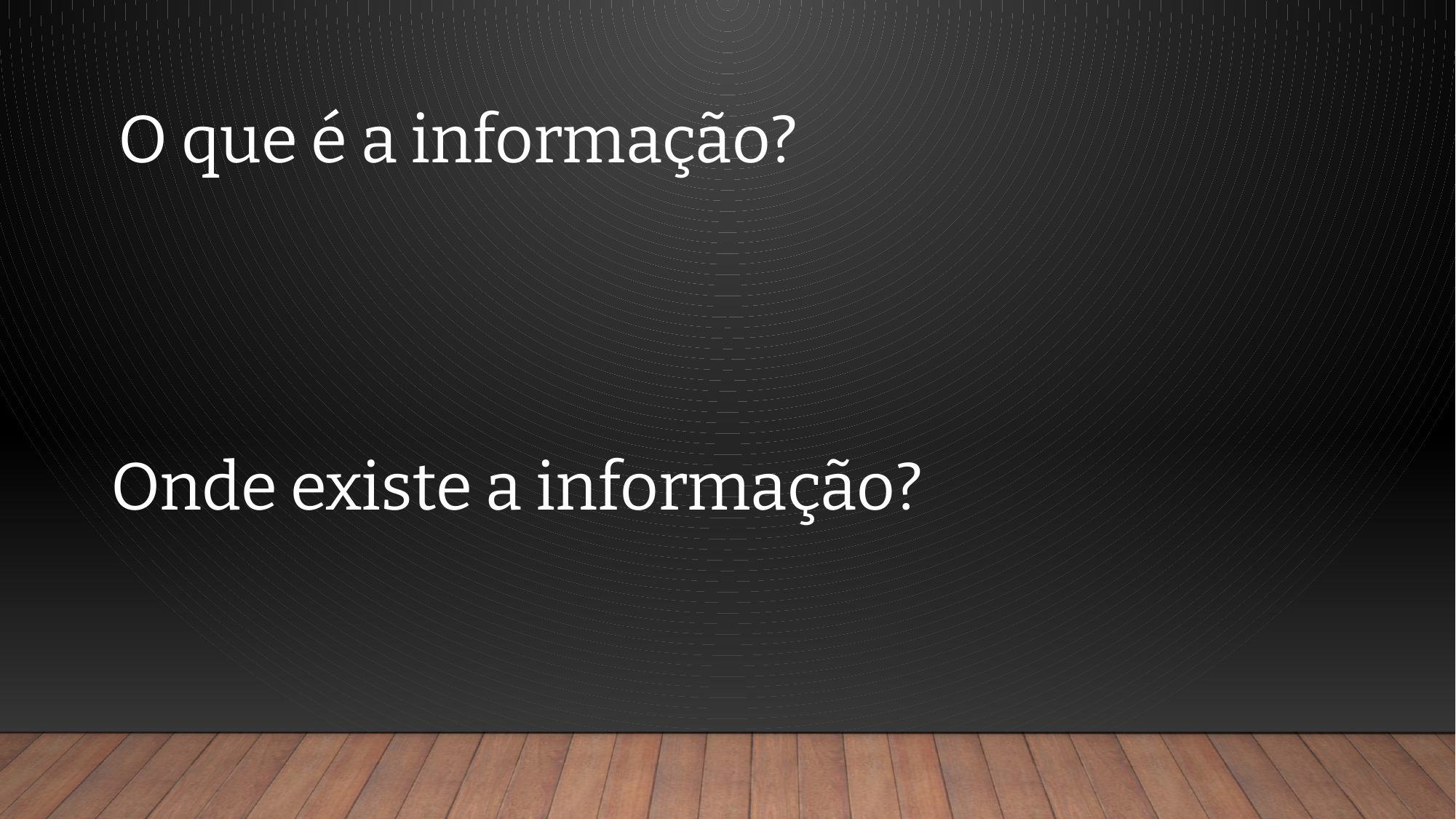

O que é a informação?
Onde existe a informação?